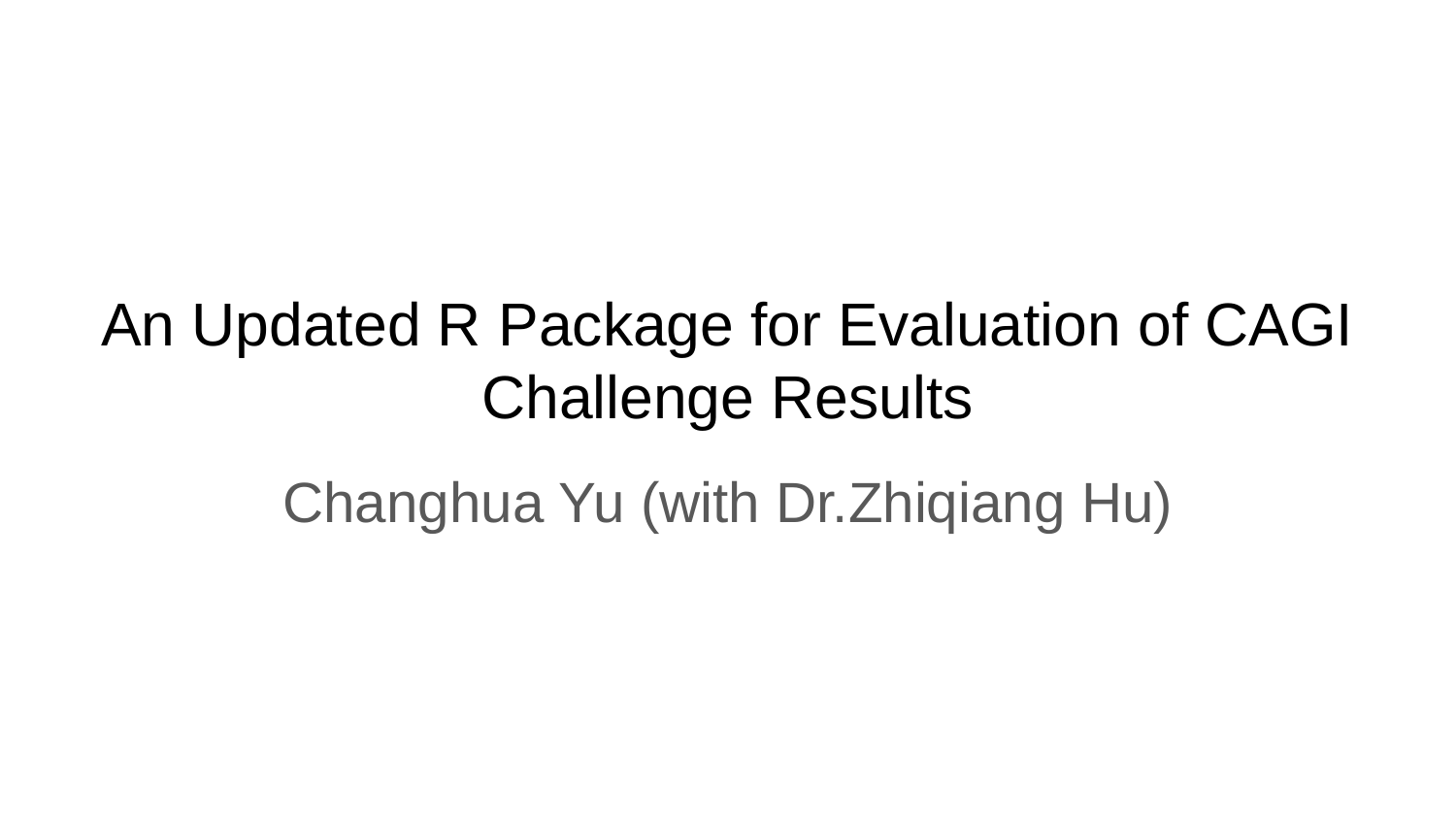

# An Updated R Package for Evaluation of CAGI Challenge Results
Changhua Yu (with Dr.Zhiqiang Hu)